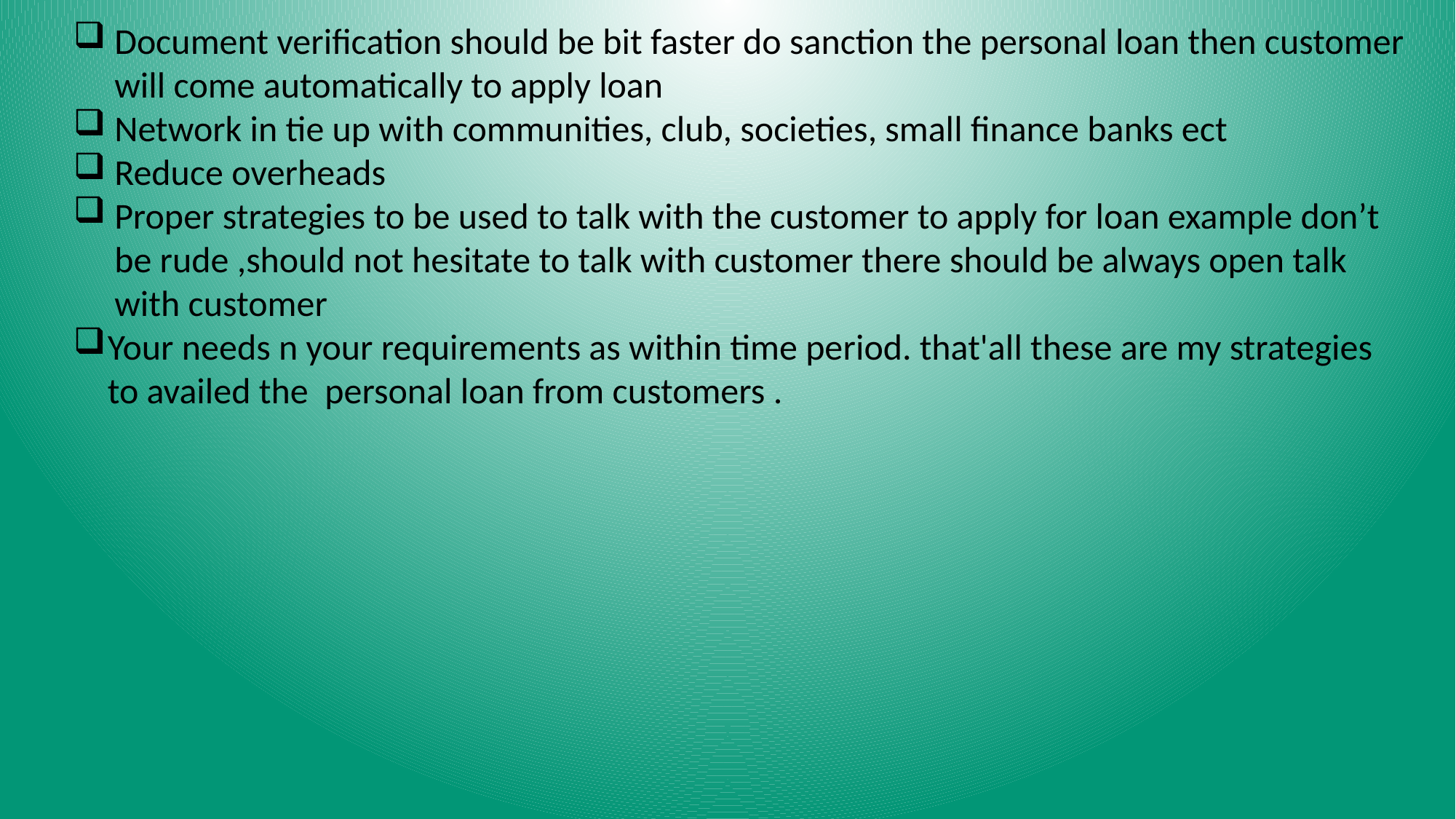

Document verification should be bit faster do sanction the personal loan then customer will come automatically to apply loan
Network in tie up with communities, club, societies, small finance banks ect
Reduce overheads
Proper strategies to be used to talk with the customer to apply for loan example don’t be rude ,should not hesitate to talk with customer there should be always open talk with customer
Your needs n your requirements as within time period. that'all these are my strategies to availed the  personal loan from customers .